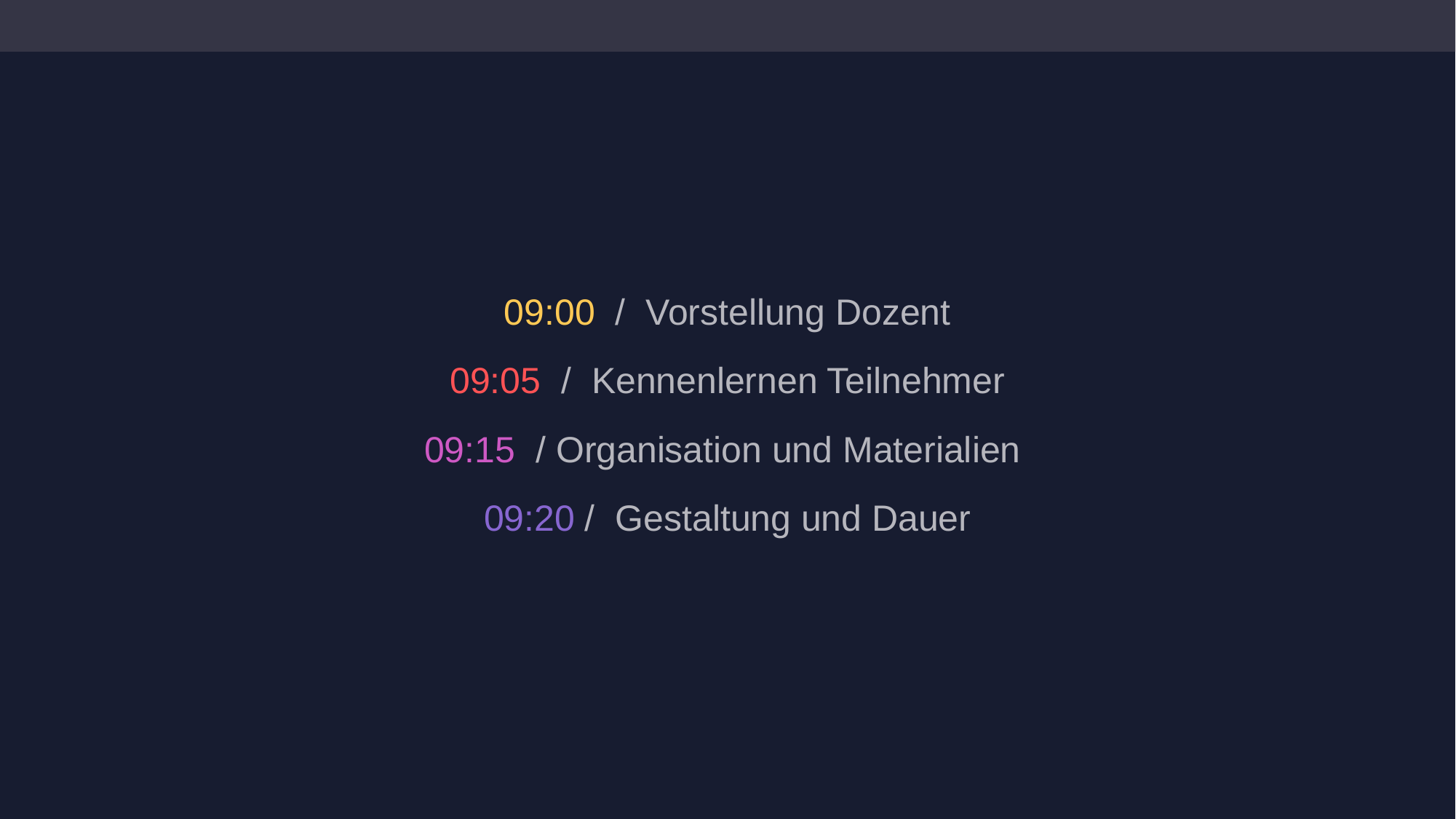

09:00  /  Vorstellung Dozent
09:05  /  Kennenlernen Teilnehmer
09:15  / Organisation und Materialien
09:20 /  Gestaltung und Dauer